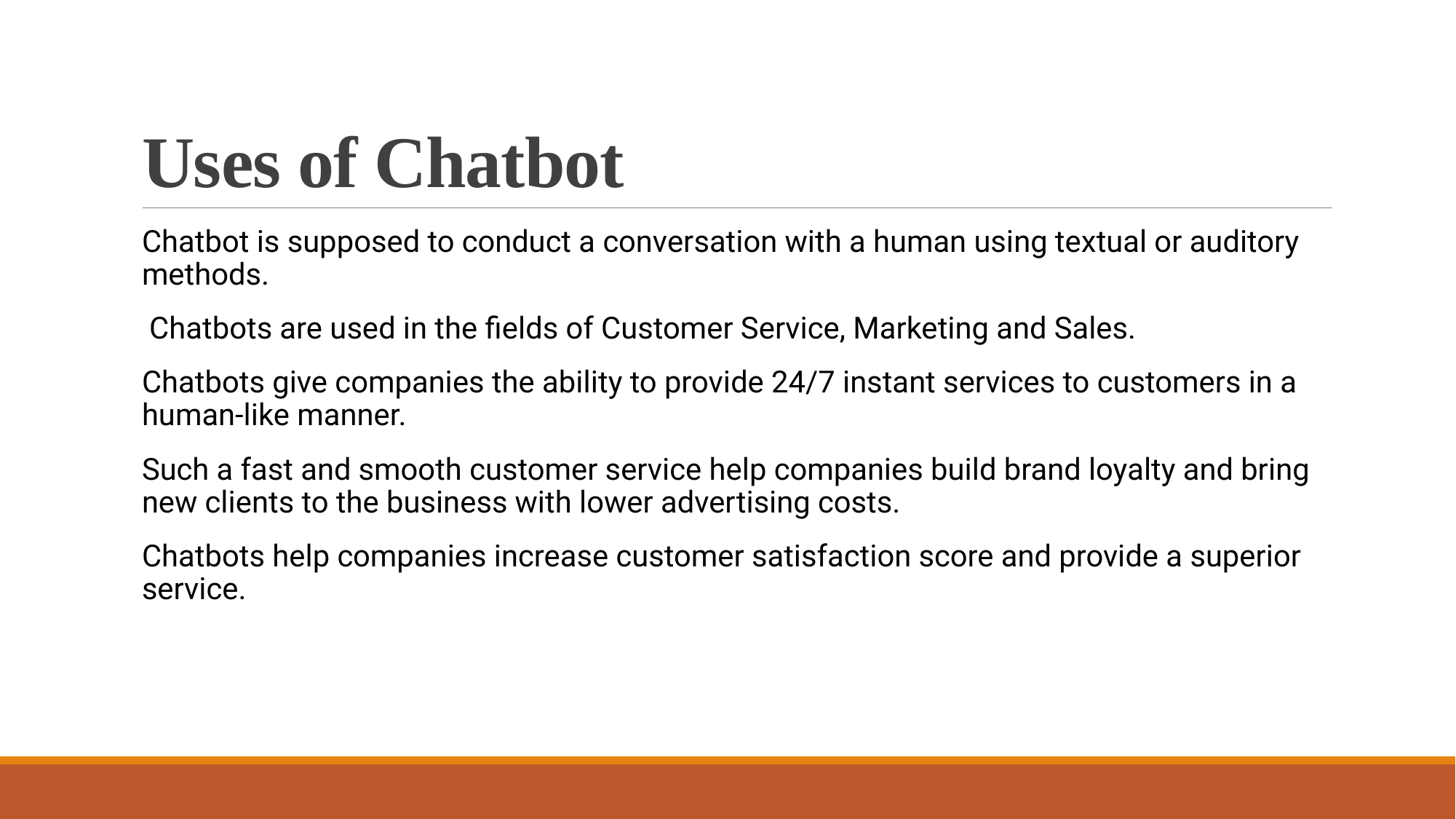

# Uses of Chatbot
Chatbot is supposed to conduct a conversation with a human using textual or auditory methods.
 Chatbots are used in the fields of Customer Service, Marketing and Sales.
Chatbots give companies the ability to provide 24/7 instant services to customers in a human-like manner.
Such a fast and smooth customer service help companies build brand loyalty and bring new clients to the business with lower advertising costs.
Chatbots help companies increase customer satisfaction score and provide a superior service.